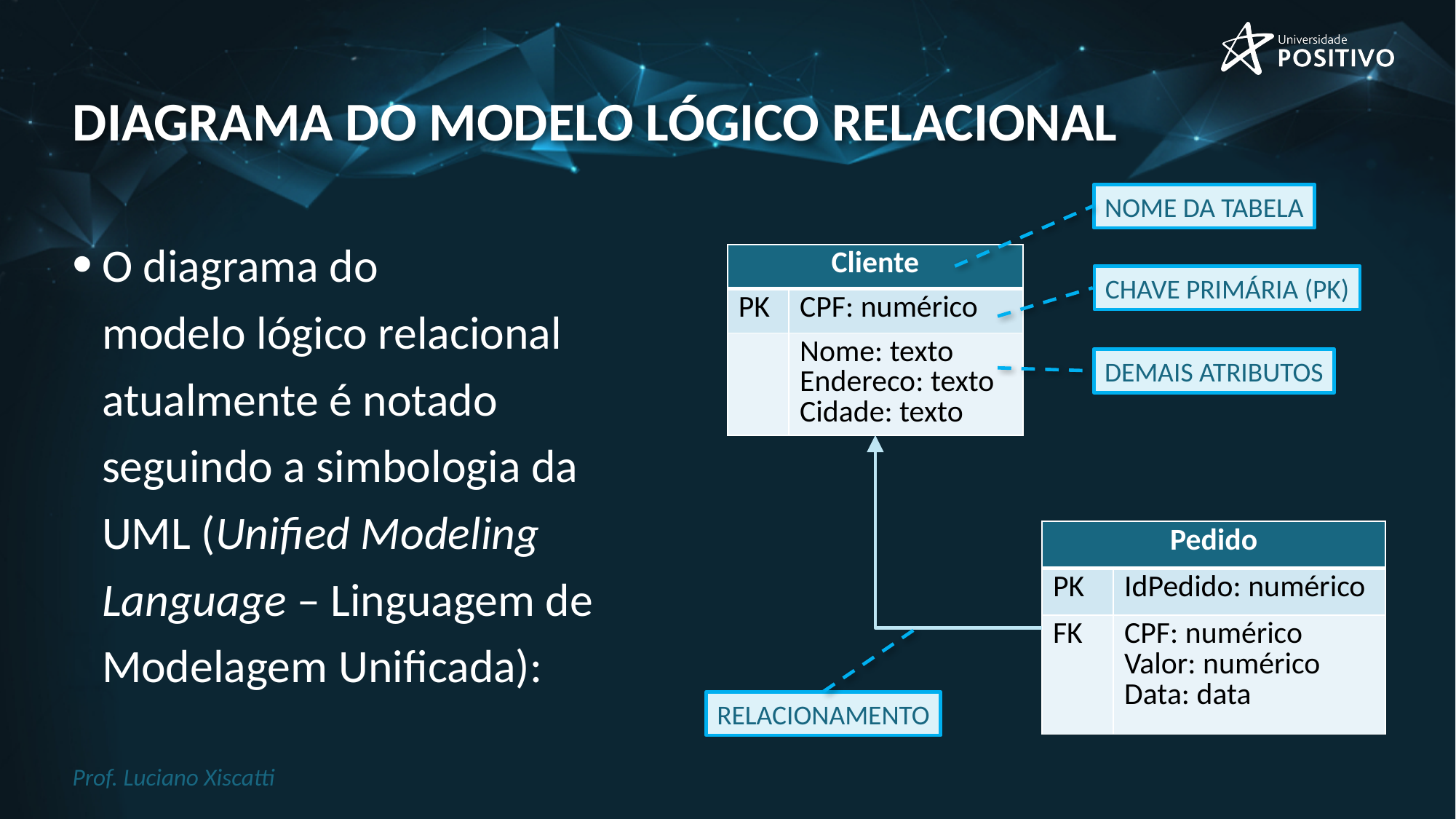

# Diagrama do modelo lógico relacional
NOME DA TABELA
O diagrama do
modelo lógico relacional atualmente é notado seguindo a simbologia da UML (Unified Modeling Language – Linguagem de Modelagem Unificada):
| Cliente |  |
| --- | --- |
| PK | CPF: numérico |
|  | Nome: texto Endereco: texto Cidade: texto |
CHAVE PRIMÁRIA (PK)
DEMAIS ATRIBUTOS
| Pedido |  |
| --- | --- |
| PK | IdPedido: numérico |
| FK | CPF: numérico Valor: numérico Data: data |
RELACIONAMENTO